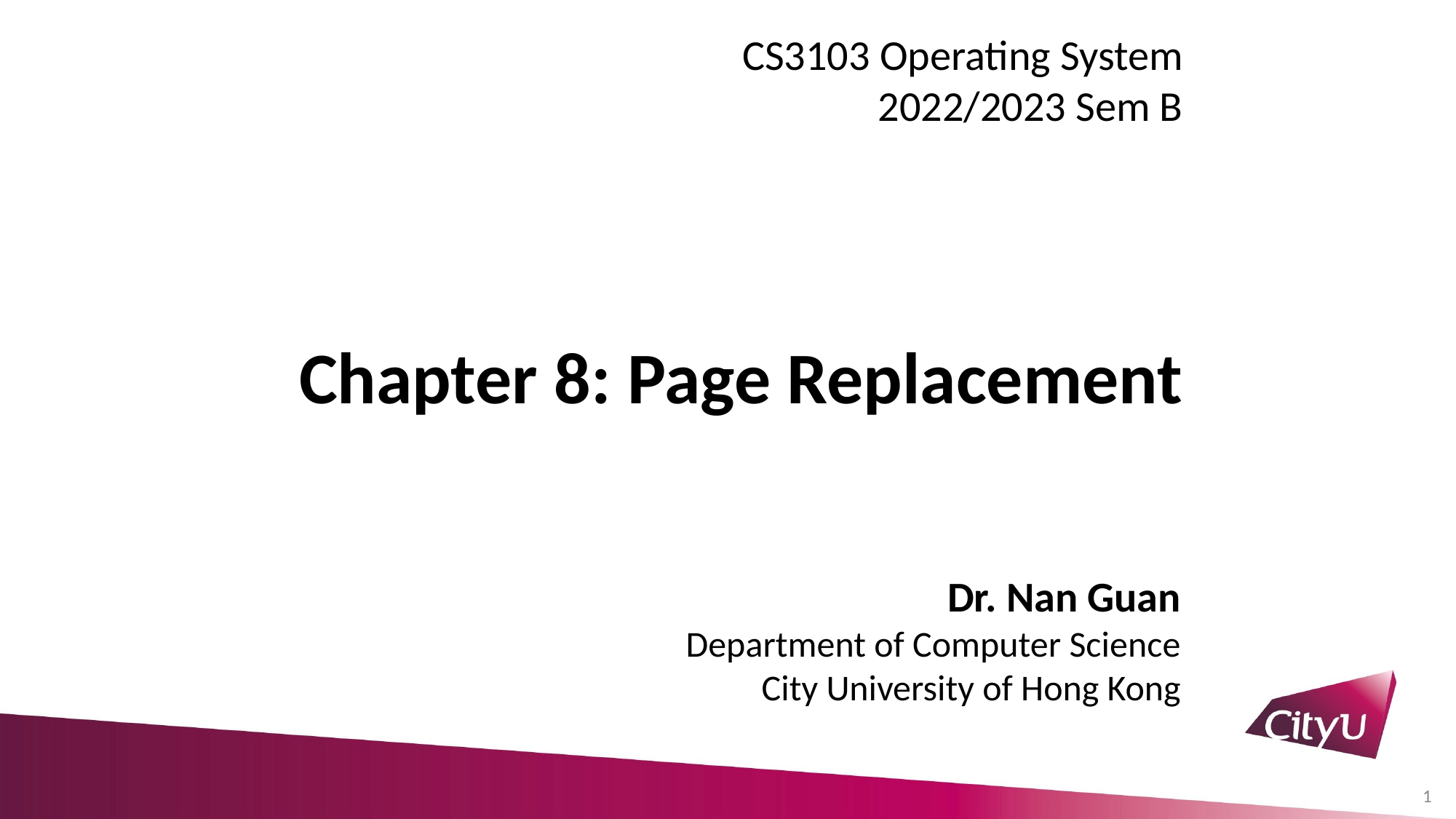

# CS3103 Operating System 2022/2023 Sem B
Chapter 8: Page Replacement
Dr. Nan Guan
Department of Computer Science
City University of Hong Kong
1